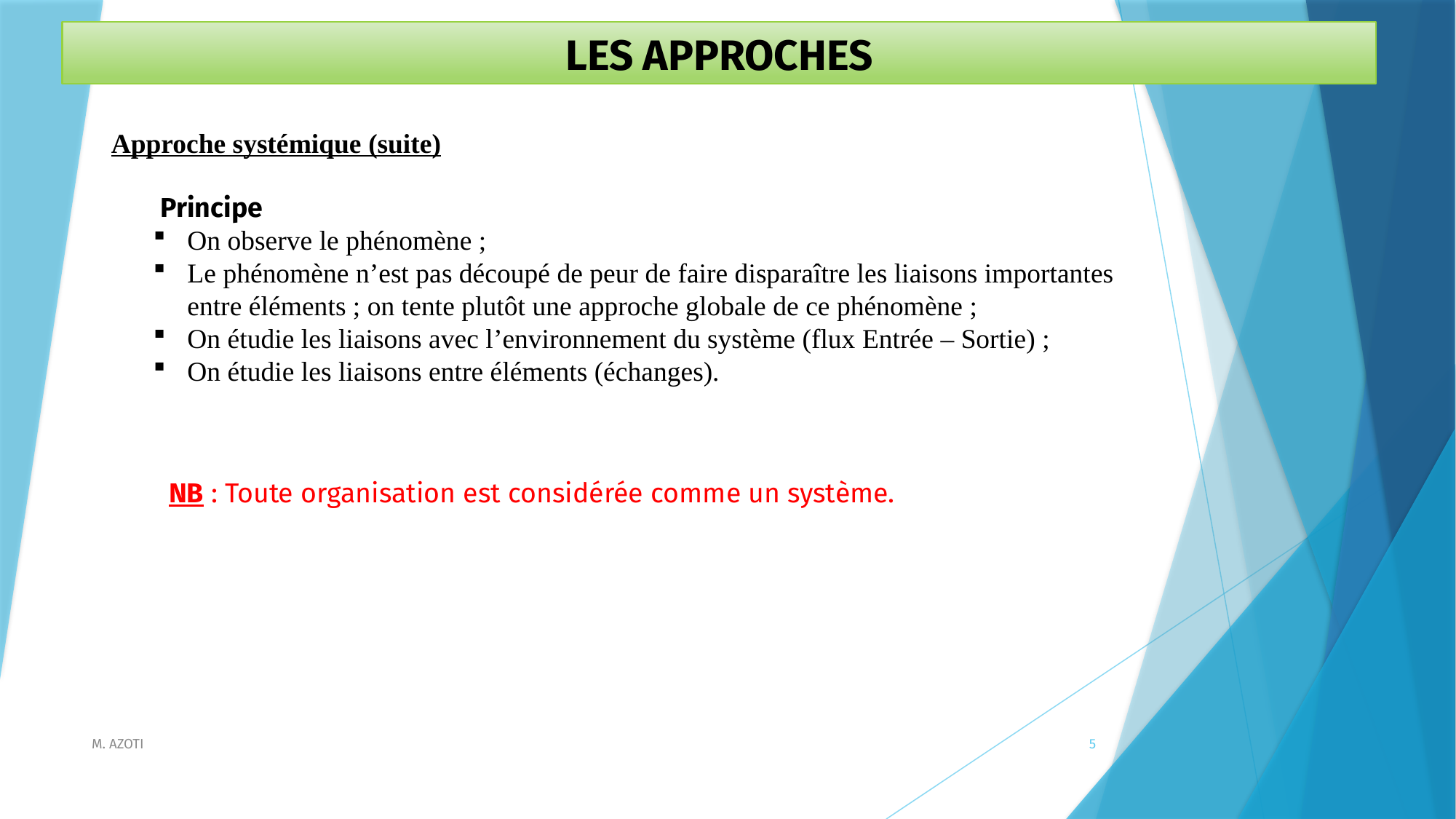

LES APPROCHES
Approche systémique (suite)
 Principe
On observe le phénomène ;
Le phénomène n’est pas découpé de peur de faire disparaître les liaisons importantes entre éléments ; on tente plutôt une approche globale de ce phénomène ;
On étudie les liaisons avec l’environnement du système (flux Entrée – Sortie) ;
On étudie les liaisons entre éléments (échanges).
NB : Toute organisation est considérée comme un système.
M. AZOTI
5